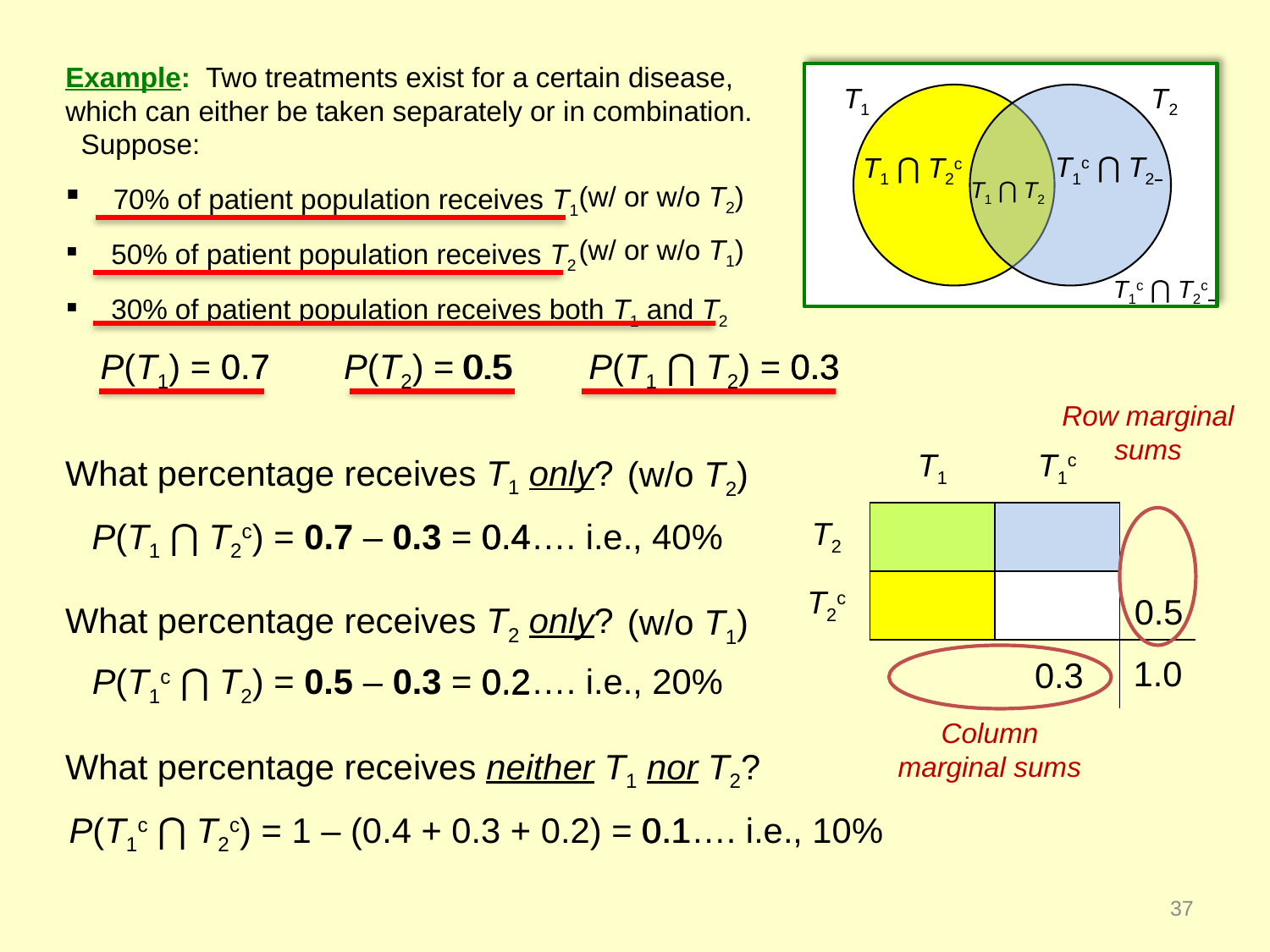

Example:  Two treatments exist for a certain disease, which can either be taken separately or in combination.   Suppose:

  70% of patient population receives T1

  50% of patient population receives T2

  30% of patient population receives both T1 and T2

T1                                    T2

T1c ⋂ T2
T1 ⋂ T2c
T1 ⋂ T2
(w/ or w/o T2)
(w/ or w/o T1)
T1c ⋂ T2c
P(T1) = 0.7
0.7
P(T2) = 0.5
0.5
P(T1 ⋂ T2) = 0.3
0.3
0.3
Row marginal sums
|  | T1 | T1c |  |
| --- | --- | --- | --- |
| T2 |  |  |  |
| T2c |  |  |  |
|  |  |  | 1.0 |
What percentage receives T1 only?
(w/o T2)
P(T1 ⋂ T2c) = 0.7 – 0.3 = 0.4…. i.e., 40%
0.4
0.4

0.5
What percentage receives T2 only?
(w/o T1)

0.3
P(T1c ⋂ T2) = 0.5 – 0.3 = 0.2…. i.e., 20%
0.2
0.2
Column marginal sums
What percentage receives neither T1 nor T2?
P(T1c ⋂ T2c) = 1 – (0.4 + 0.3 + 0.2) = 0.1…. i.e., 10%
0.1
0.1
37